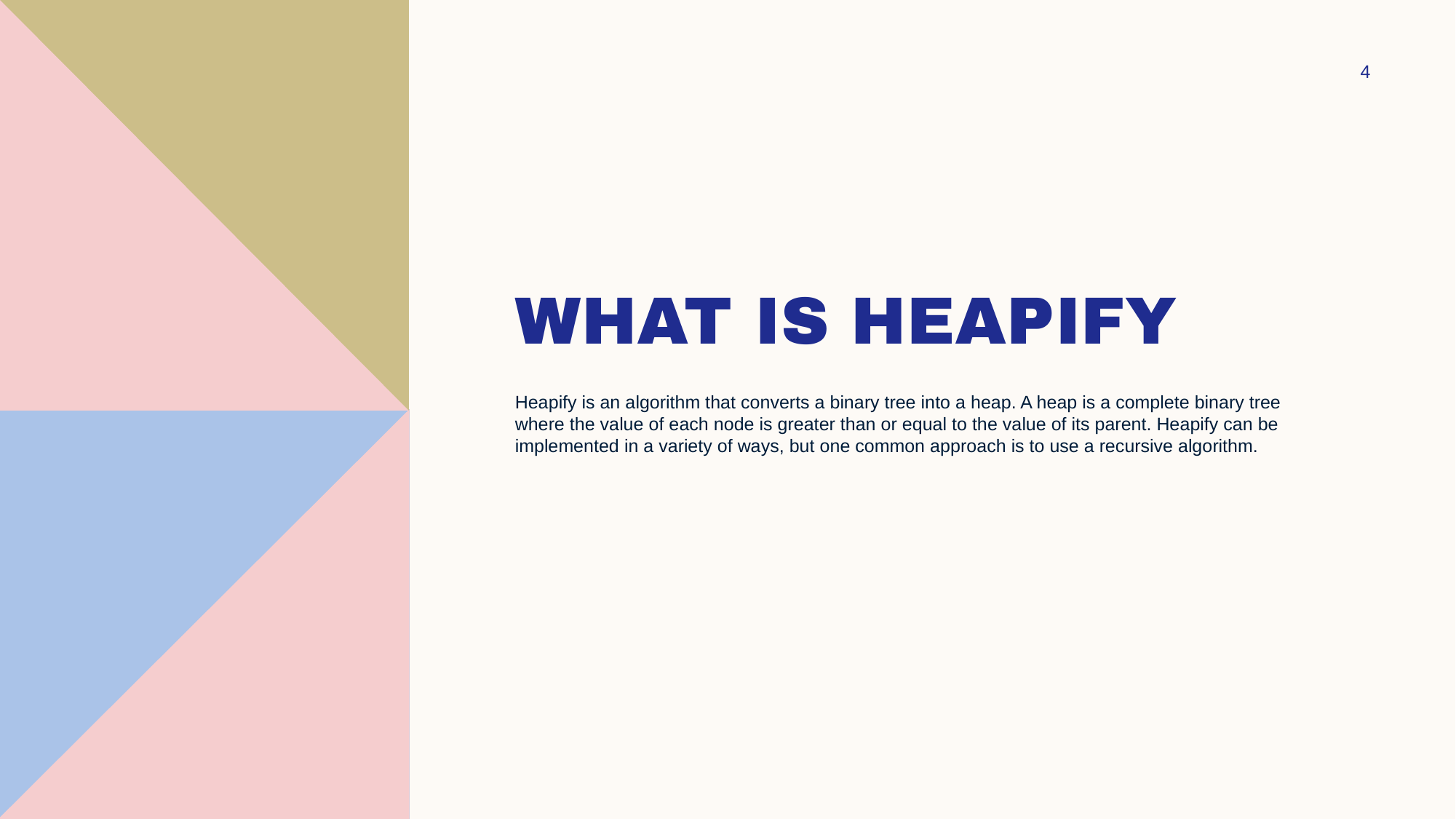

4
# What is heapify
Heapify is an algorithm that converts a binary tree into a heap. A heap is a complete binary tree where the value of each node is greater than or equal to the value of its parent. Heapify can be implemented in a variety of ways, but one common approach is to use a recursive algorithm.